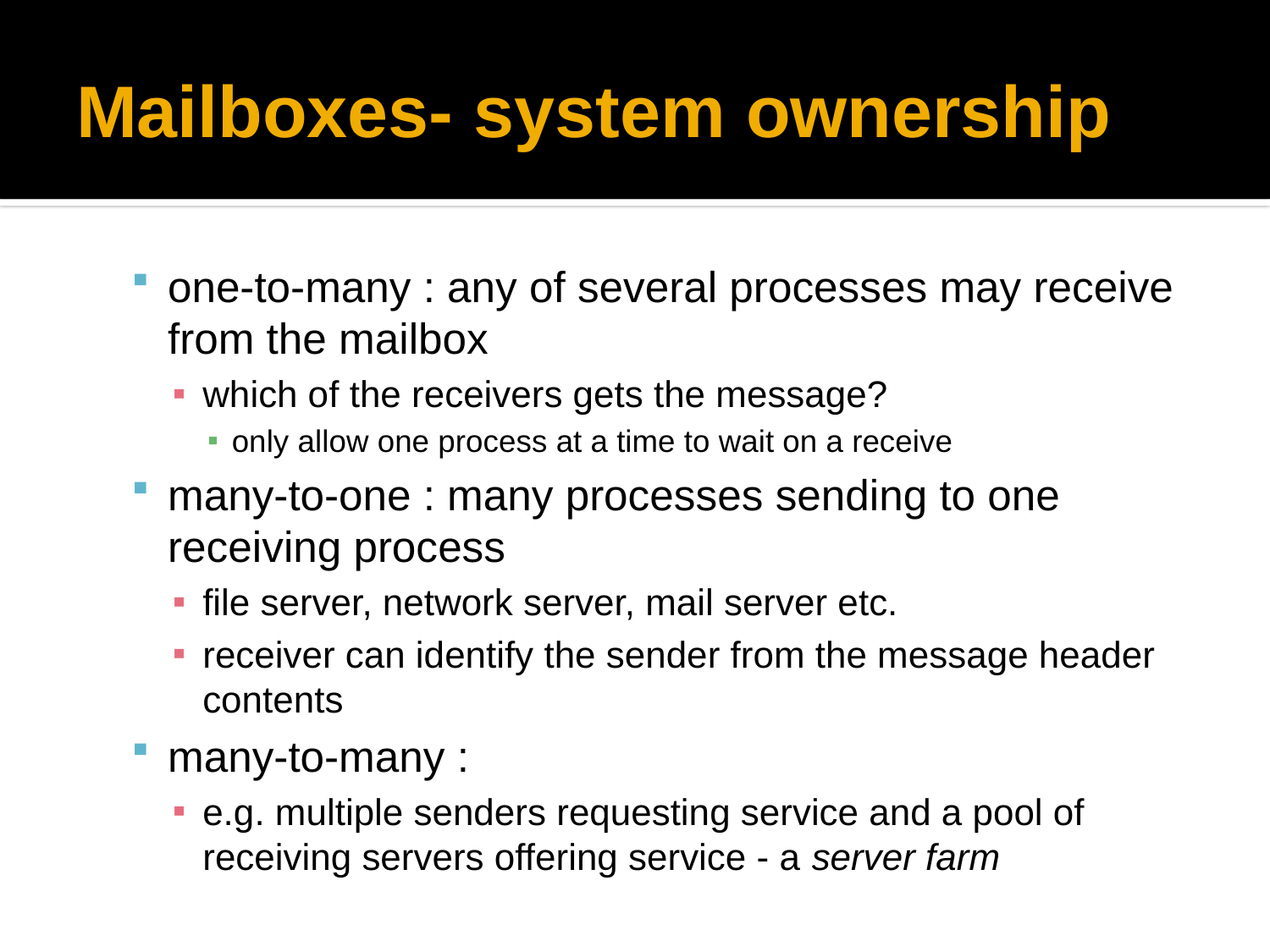

# Mailboxes- system ownership
one-to-many : any of several processes may receive from the mailbox
which of the receivers gets the message?
only allow one process at a time to wait on a receive
many-to-one : many processes sending to one receiving process
file server, network server, mail server etc.
receiver can identify the sender from the message header contents
many-to-many :
e.g. multiple senders requesting service and a pool of receiving servers offering service - a server farm